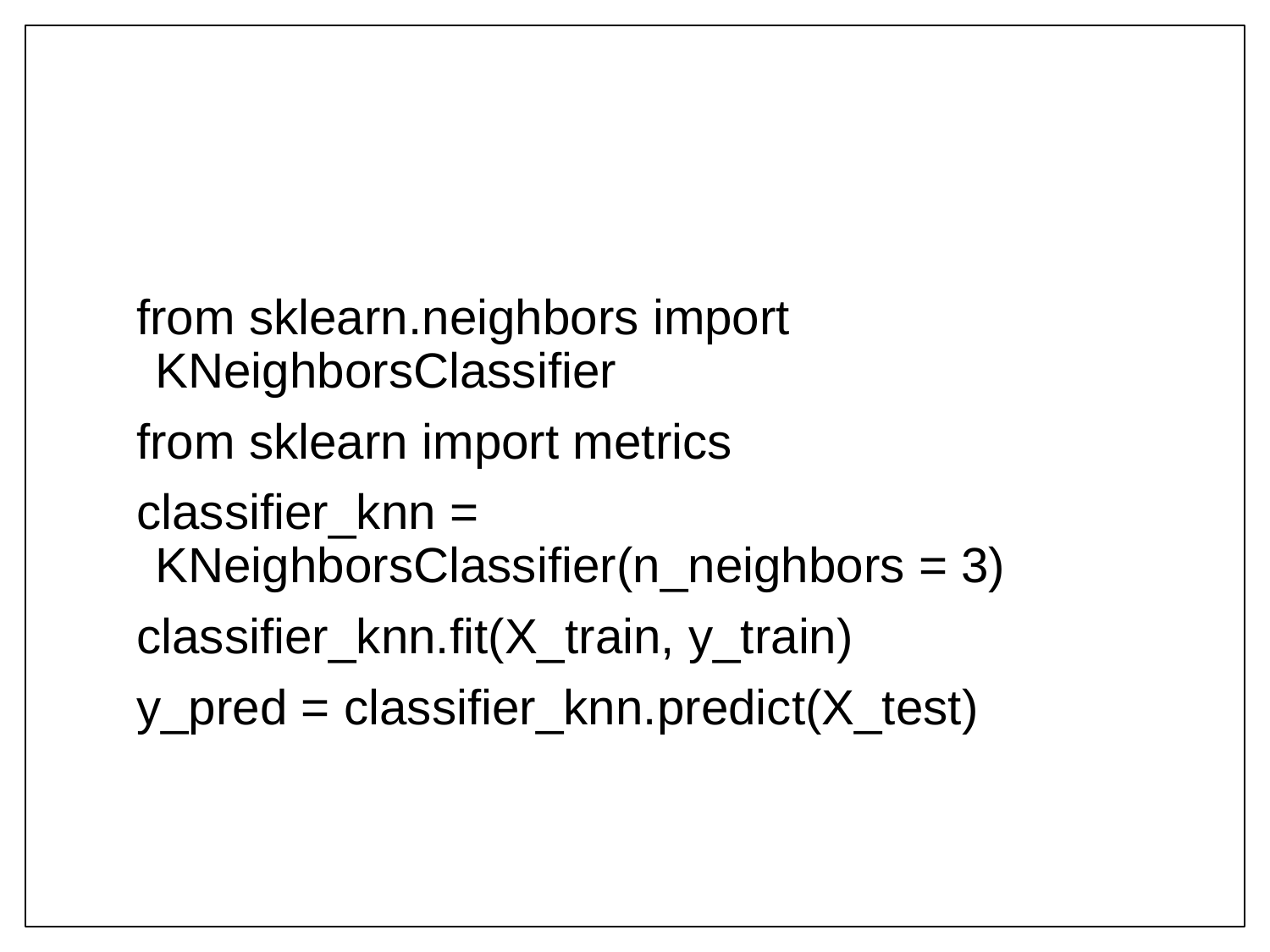

#
from sklearn.neighbors import KNeighborsClassifier
from sklearn import metrics
classifier_knn = KNeighborsClassifier(n_neighbors = 3)
classifier_knn.fit(X_train, y_train)
y_pred = classifier_knn.predict(X_test)